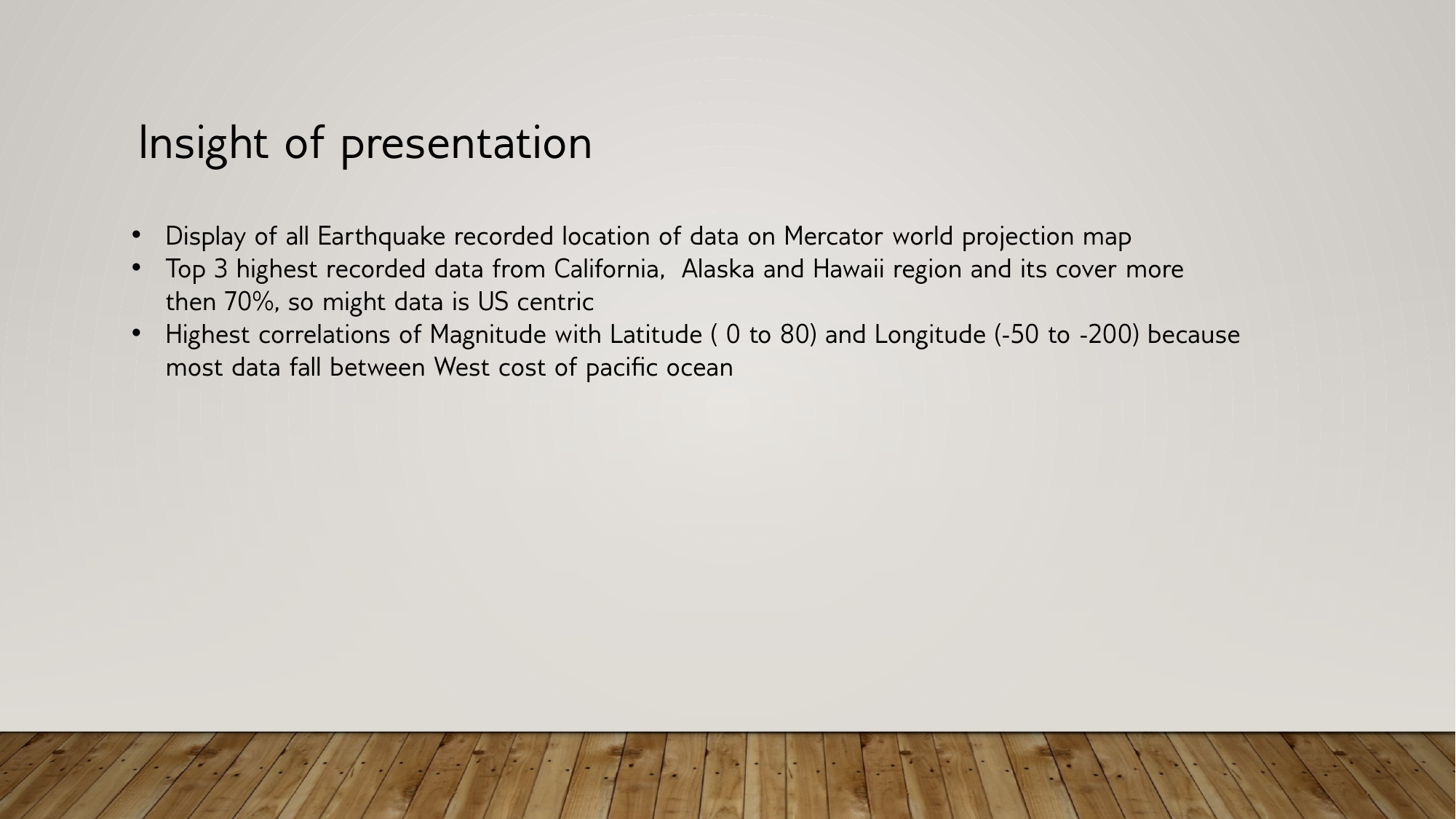

Insight of presentation
Display of all Earthquake recorded location of data on Mercator world projection map
Top 3 highest recorded data from California,  Alaska and Hawaii region and its cover more
then 70%, so might data is US centric
Highest correlations of Magnitude with Latitude ( 0 to 80) and Longitude (-50 to -200) because
most data fall between West cost of pacific ocean